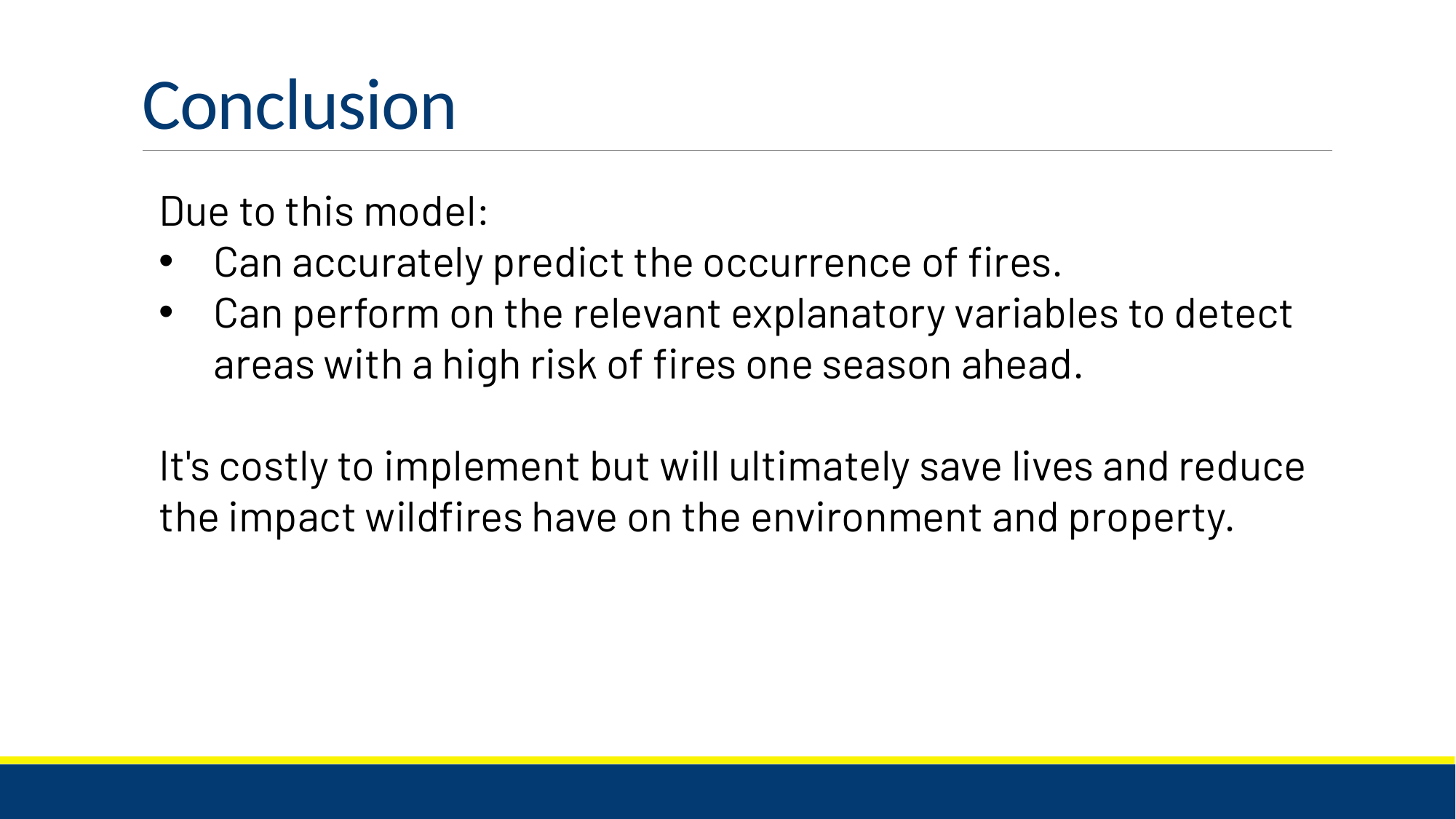

# Conclusion
Due to this model:
Can accurately predict the occurrence of fires.
Can perform on the relevant explanatory variables to detect areas with a high risk of fires one season ahead.

It's costly to implement but will ultimately save lives and reduce the impact wildfires have on the environment and property.